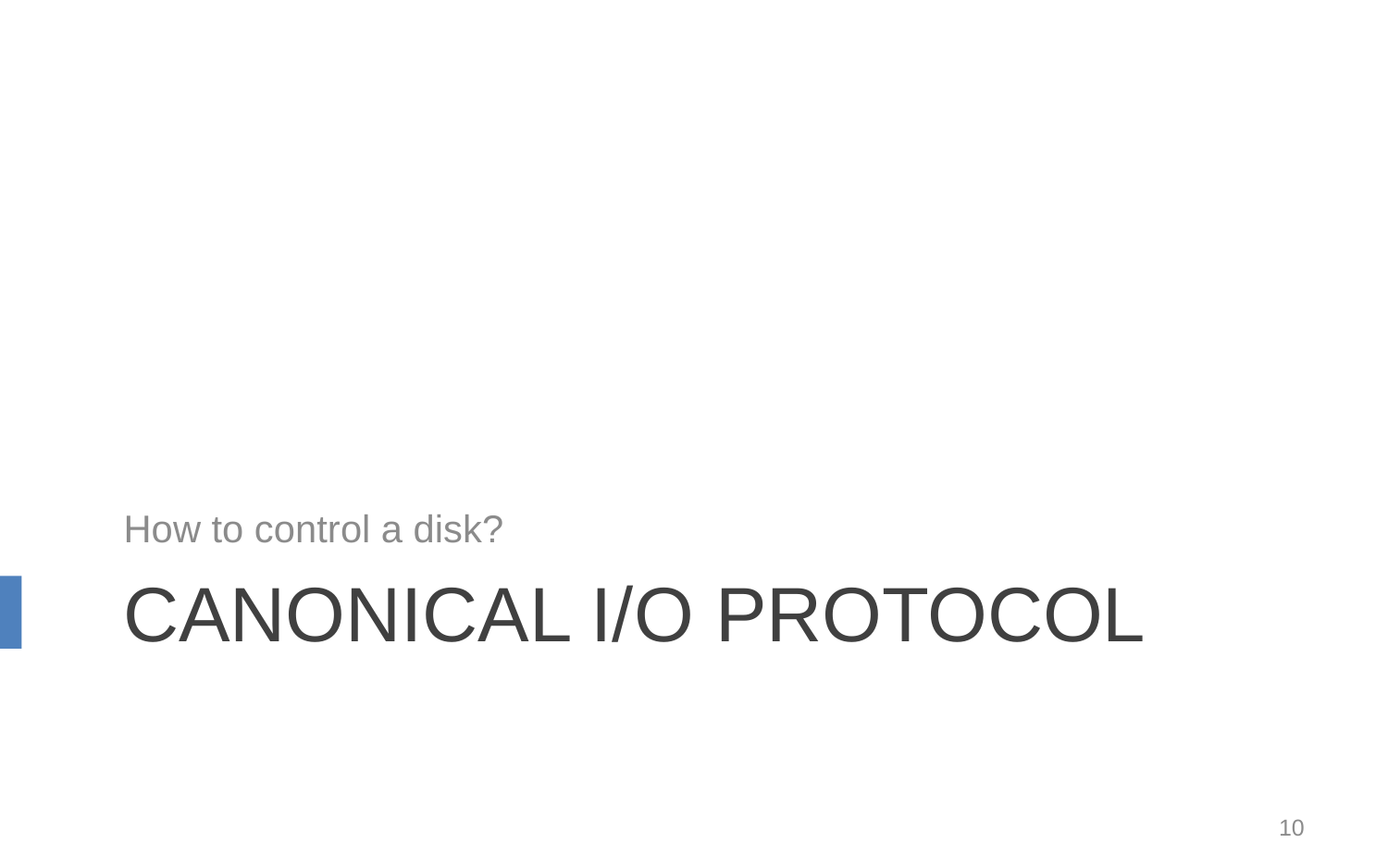

How to control a disk?
# Canonical I/O Protocol
10